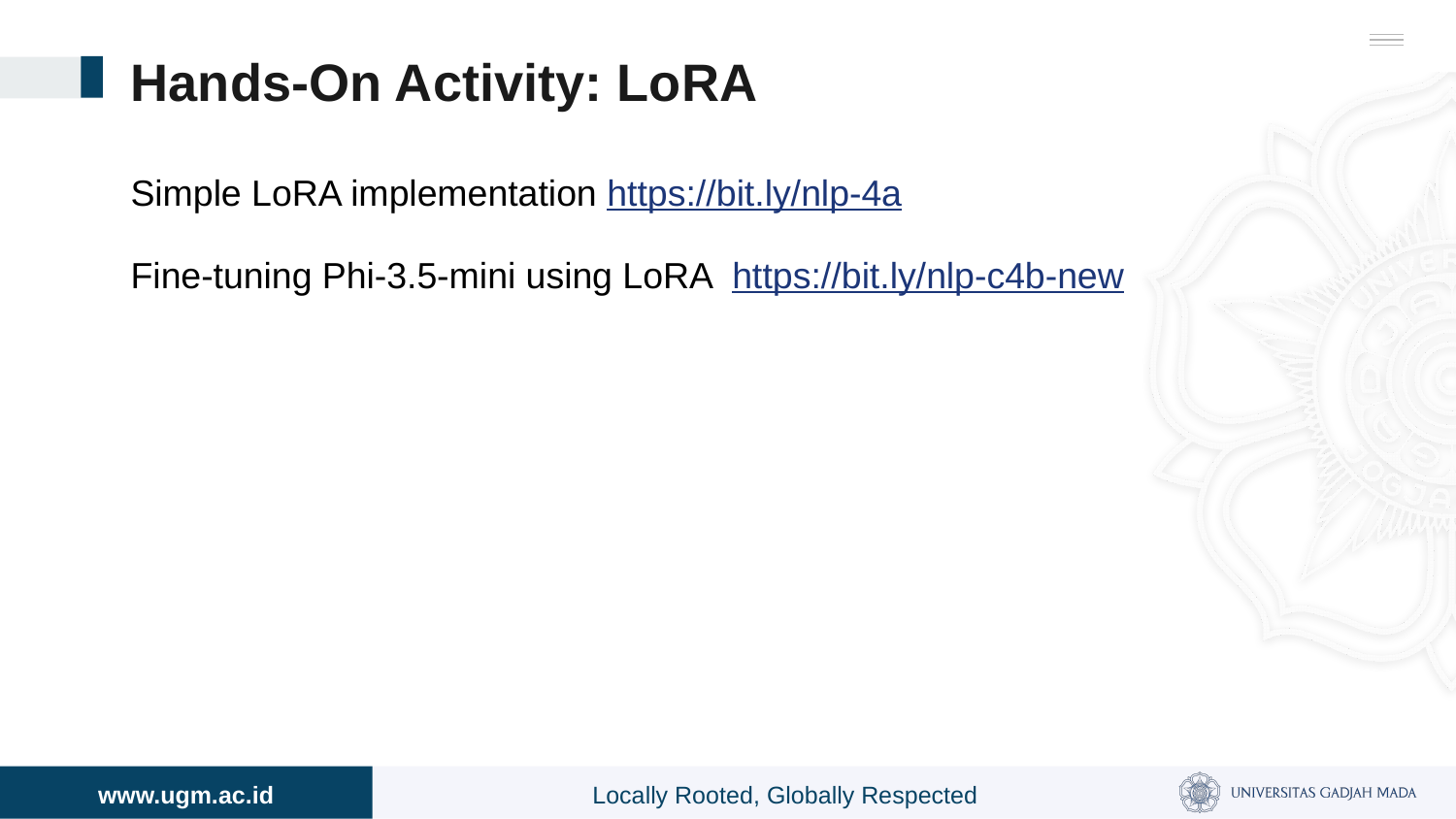

# Hands-On Activity: LoRA
Simple LoRA implementation https://bit.ly/nlp-4a
Fine-tuning Phi-3.5-mini using LoRA  https://bit.ly/nlp-c4b-new